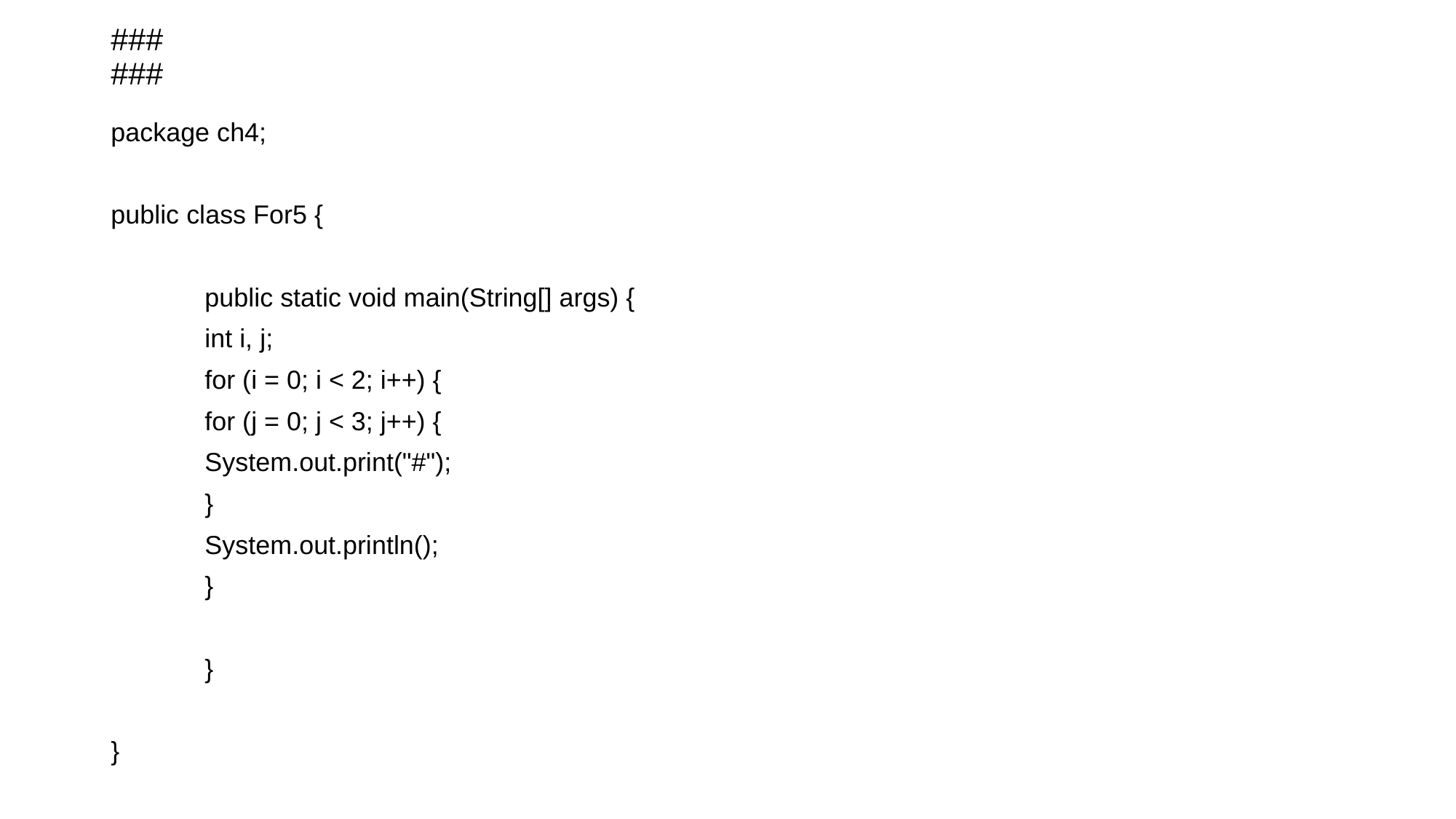

# ### ###
package ch4;

public class For5 {

	public static void main(String[] args) {
		int i, j;
		for (i = 0; i < 2; i++) {
			for (j = 0; j < 3; j++) {
				System.out.print("#");
			}
			System.out.println();
		}

	}

}